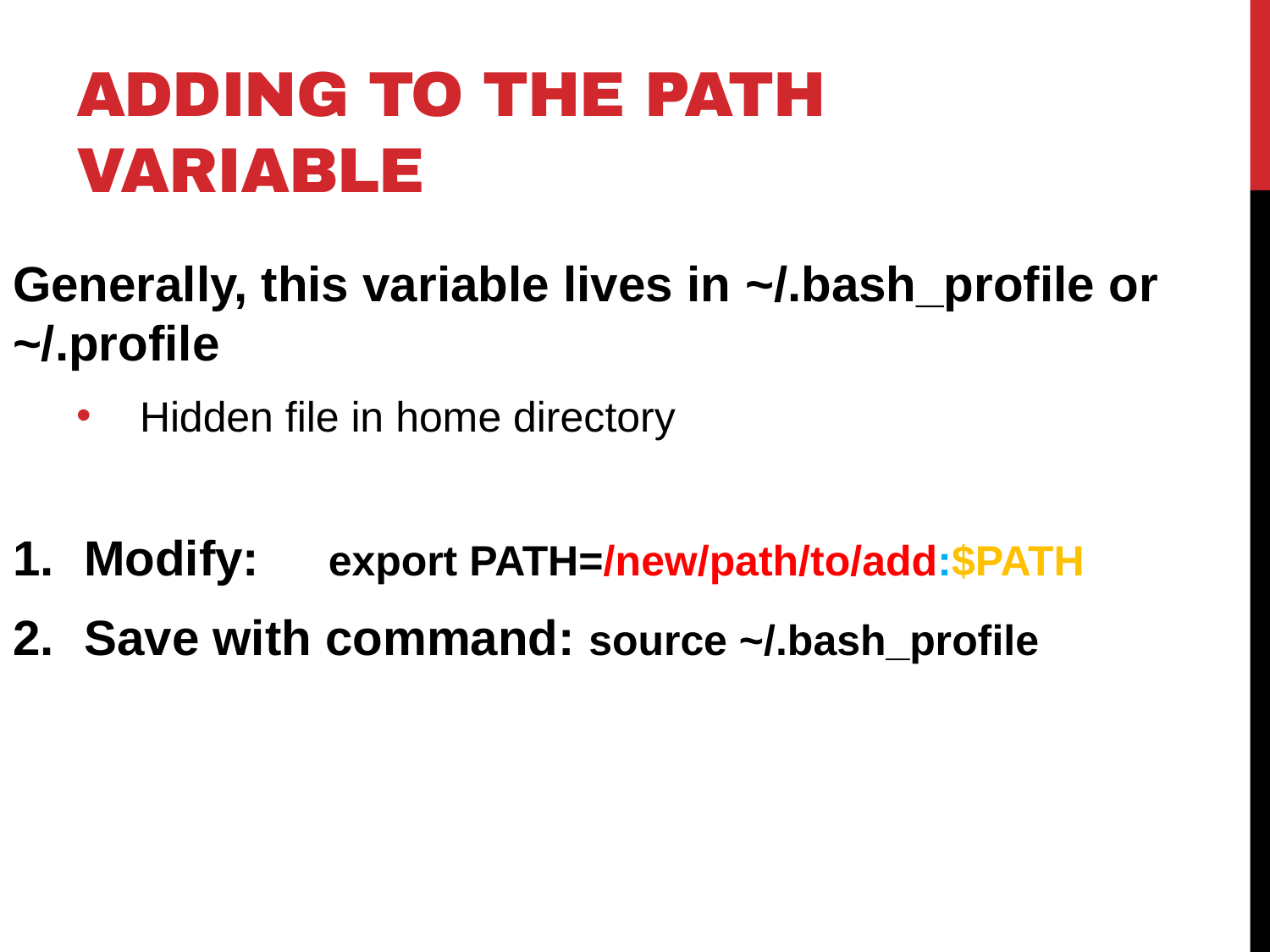

# Adding to the path variable
Generally, this variable lives in ~/.bash_profile or  ~/.profile
Hidden file in home directory

Modify:     export PATH=/new/path/to/add:$PATH
Save with command: source ~/.bash_profile